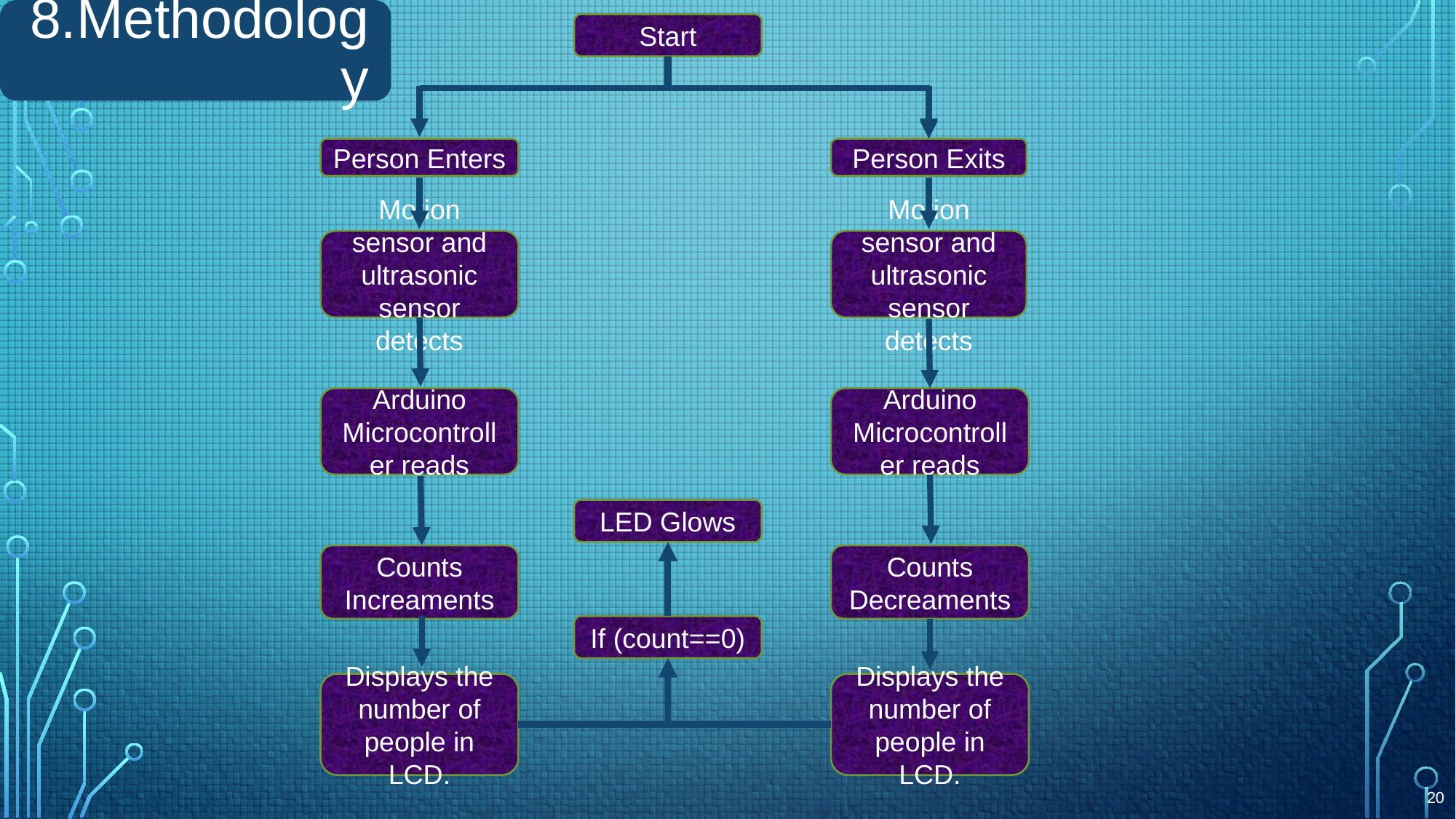

8.Methodology
Start
Person Enters
Person Exits
Motion sensor and ultrasonic sensor detects
Motion sensor and ultrasonic sensor detects
Arduino Microcontroller reads
Arduino Microcontroller reads
LED Glows
Counts Decreaments
Counts Increaments
If (count==0)
Displays the number of people in LCD.
Displays the number of people in LCD.
20